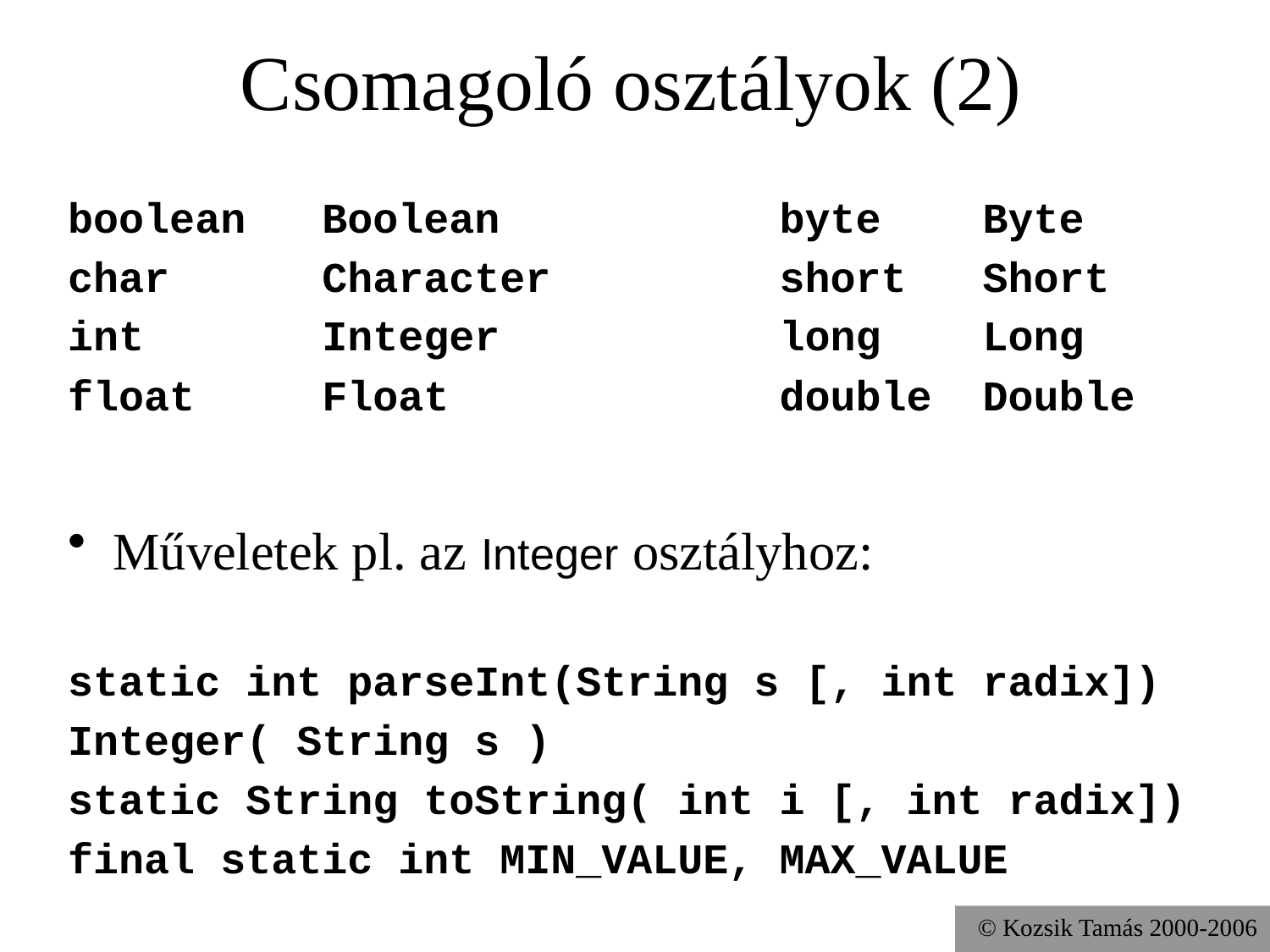

# Csomagoló osztályok (2)
boolean   Boolean           byte    Byte
char      Character         short   Short
int       Integer           long    Long
float     Float             double  Double
Műveletek pl. az Integer osztályhoz:

static int parseInt(String s [, int radix])
Integer( String s )
static String toString( int i [, int radix])
final static int MIN_VALUE, MAX_VALUE